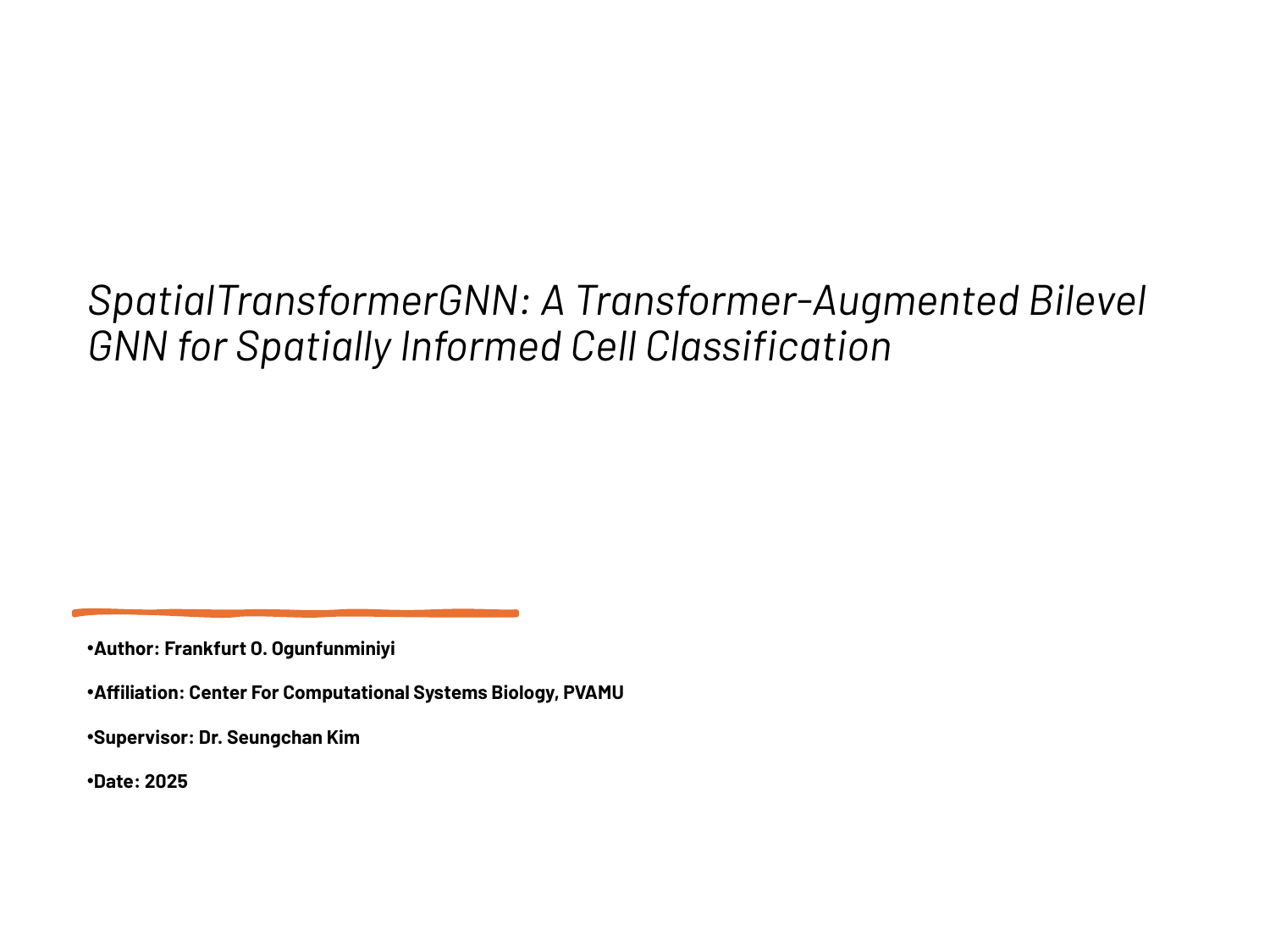

# SpatialTransformerGNN: A Transformer-Augmented Bilevel GNN for Spatially Informed Cell Classification

Author: Frankfurt O. Ogunfunminiyi
Affiliation: Center For Computational Systems Biology, PVAMU
Supervisor: Dr. Seungchan Kim
Date: 2025